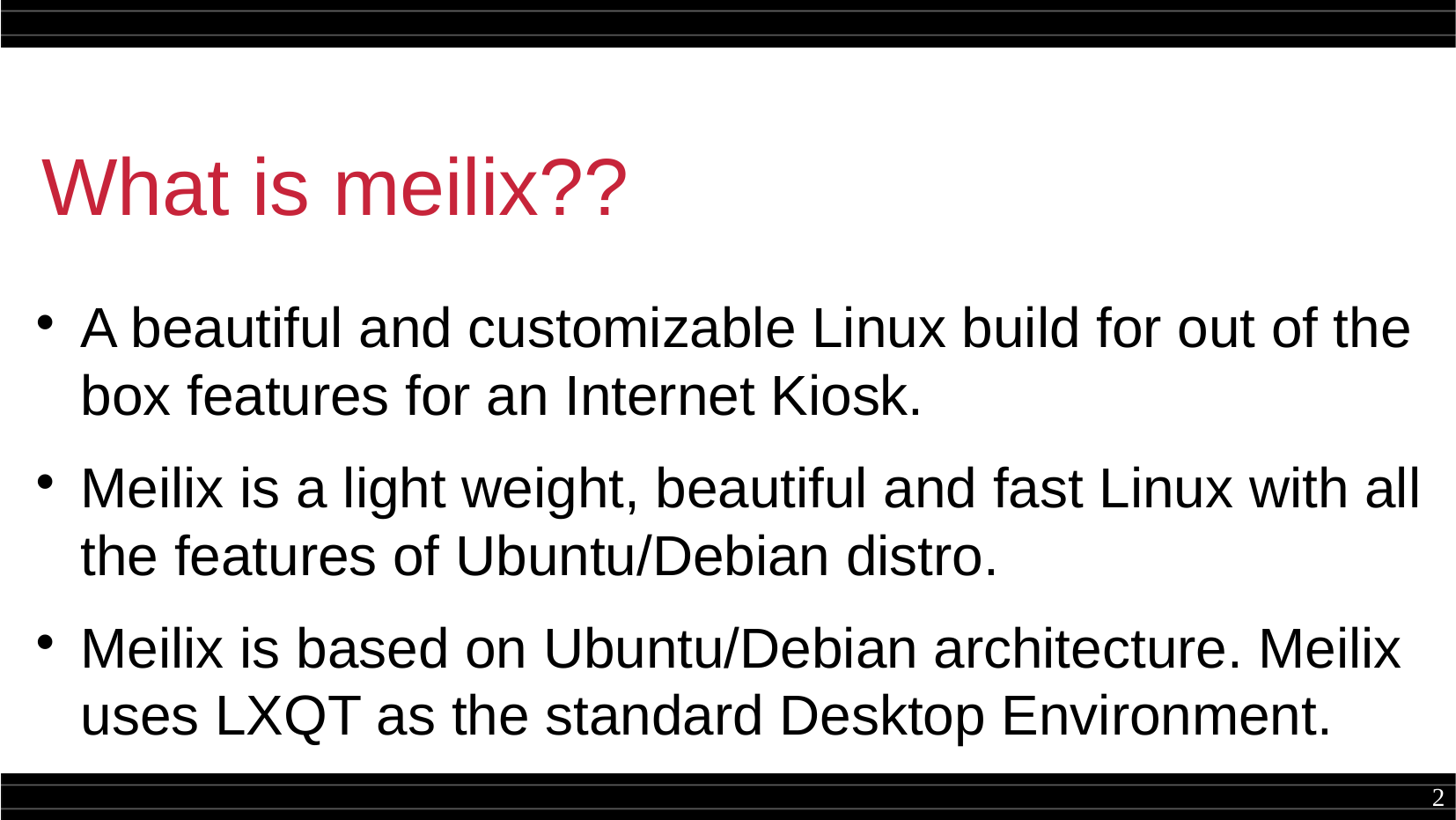

What is meilix??
A beautiful and customizable Linux build for out of the box features for an Internet Kiosk.
Meilix is a light weight, beautiful and fast Linux with all the features of Ubuntu/Debian distro.
Meilix is based on Ubuntu/Debian architecture. Meilix uses LXQT as the standard Desktop Environment.